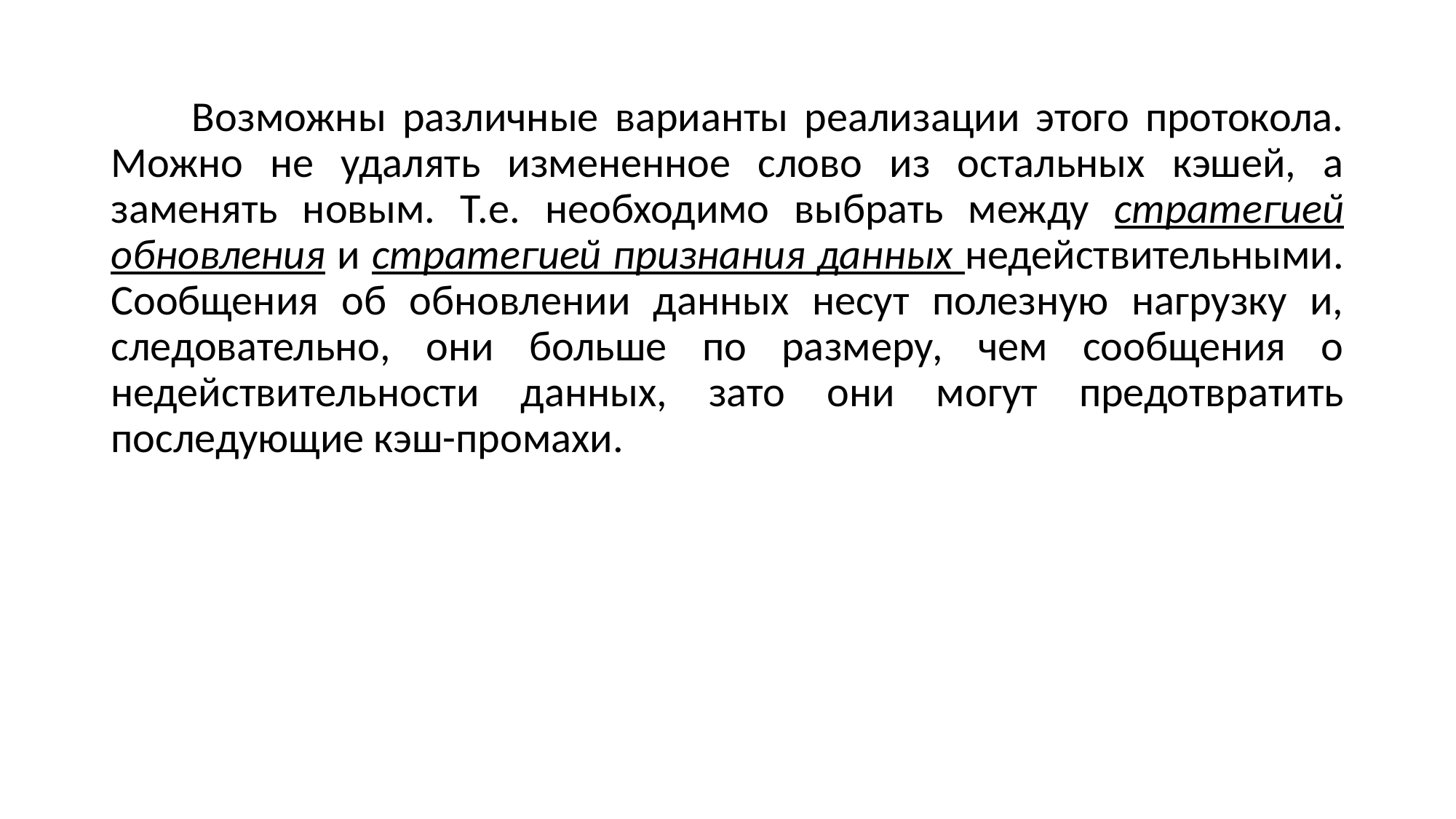

Возможны различные варианты реализации этого протокола. Можно не удалять измененное слово из остальных кэшей, а заменять новым. Т.е. необходимо выбрать между стратегией обновления и стратегией признания данных недействительными. Сообщения об обновлении данных несут полезную нагрузку и, следовательно, они больше по размеру, чем сообщения о недействительности данных, зато они могут предотвратить последующие кэш-промахи.